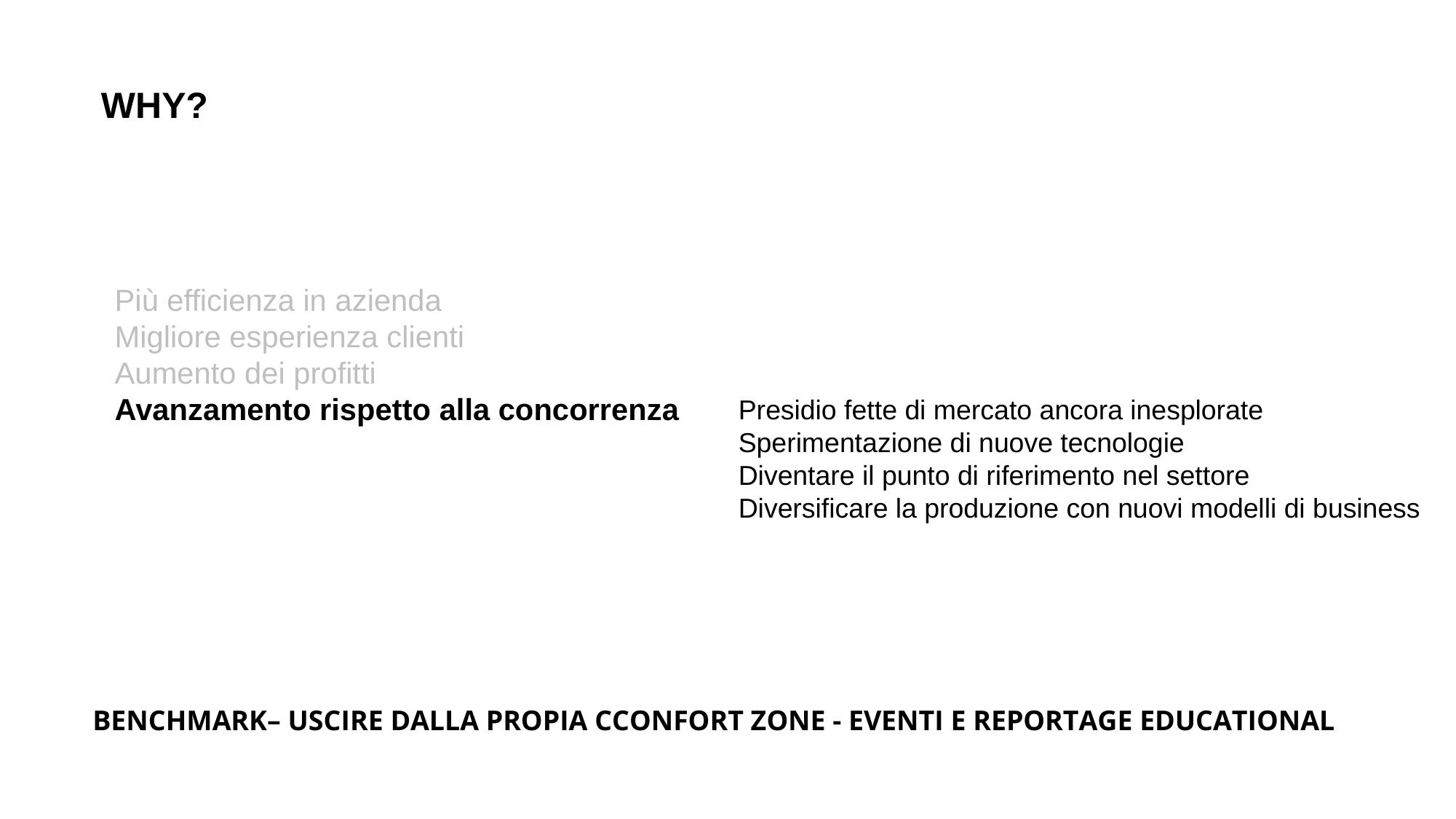

WHY?
Più efficienza in azienda
Migliore esperienza clienti
Aumento dei profitti
Avanzamento rispetto alla concorrenza
Presidio fette di mercato ancora inesplorate
Sperimentazione di nuove tecnologie
Diventare il punto di riferimento nel settore
Diversificare la produzione con nuovi modelli di business
BENCHMARK– USCIRE DALLA PROPIA CCONFORT ZONE - EVENTI E REPORTAGE EDUCATIONAL